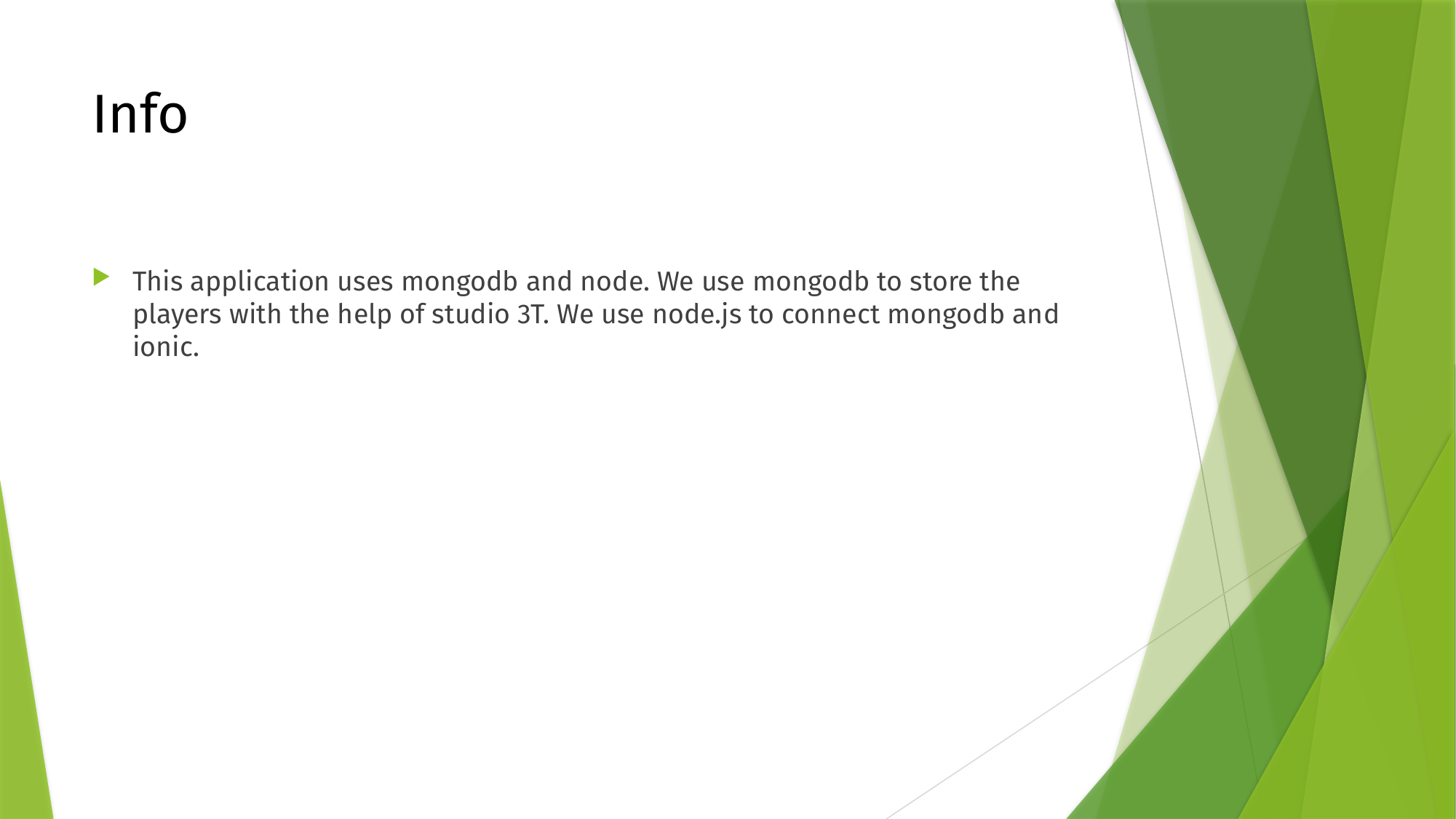

# Info
This application uses mongodb and node. We use mongodb to store the players with the help of studio 3T. We use node.js to connect mongodb and ionic.